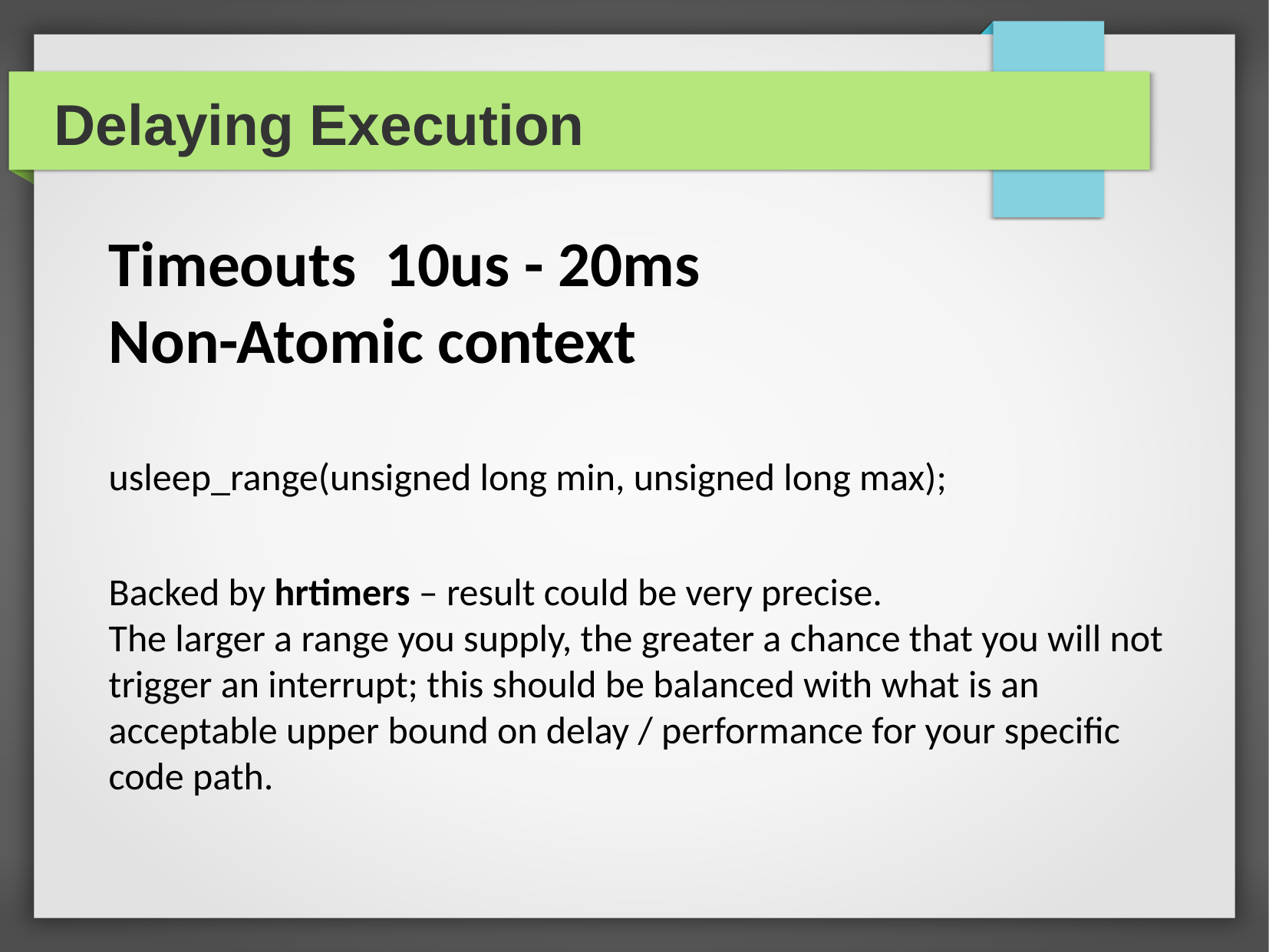

Delaying Execution
Timeouts  10us - 20ms
Non-Atomic context

usleep_range(unsigned long min, unsigned long max);

Backed by hrtimers – result could be very precise.
The larger a range you supply, the greater a chance that you will not trigger an interrupt; this should be balanced with what is an acceptable upper bound on delay / performance for your specific code path.